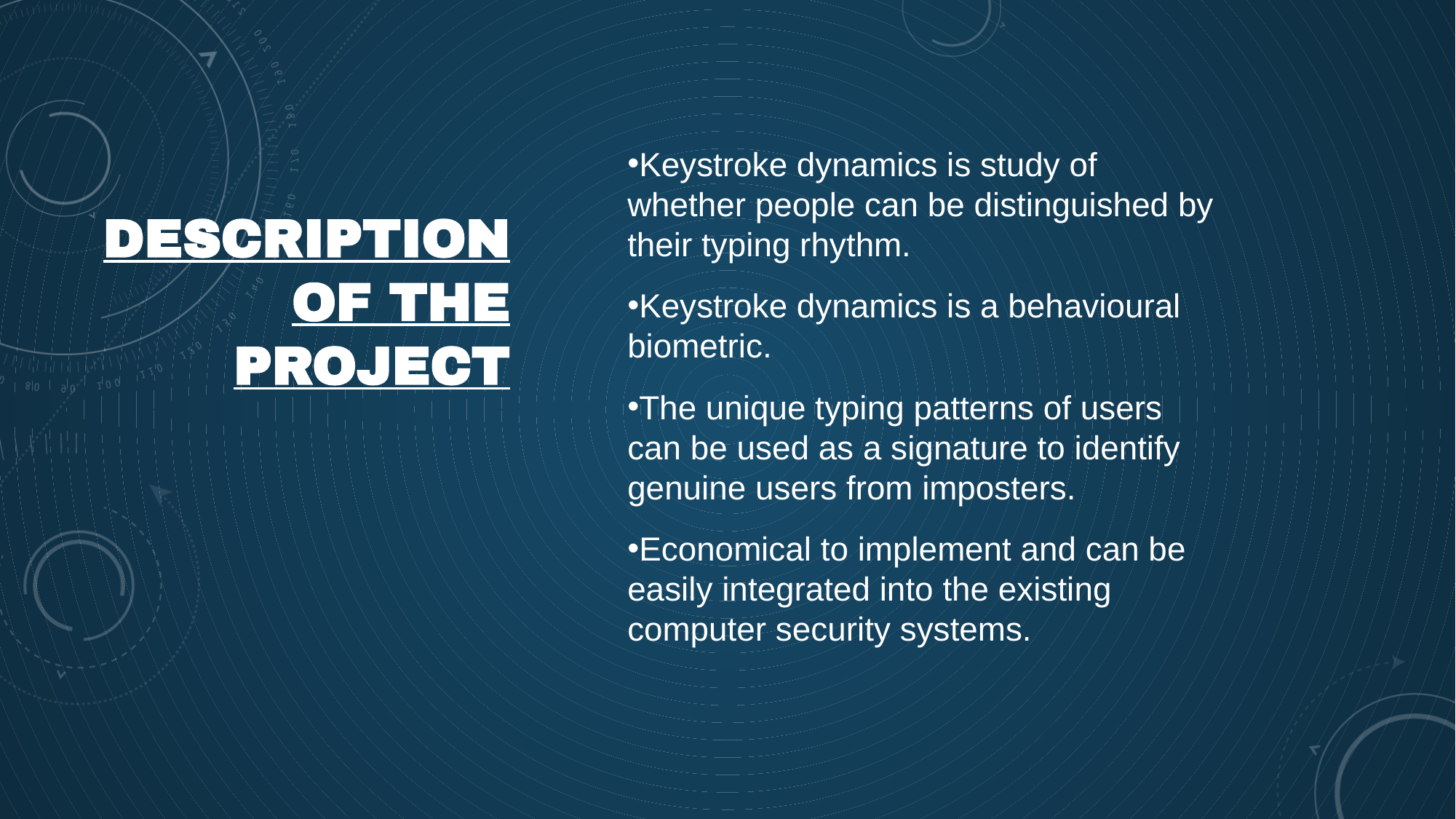

Keystroke dynamics is study of whether people can be distinguished by their typing rhythm.
Keystroke dynamics is a behavioural biometric.
The unique typing patterns of users can be used as a signature to identify genuine users from imposters.
Economical to implement and can be easily integrated into the existing computer security systems.

# Description of the project